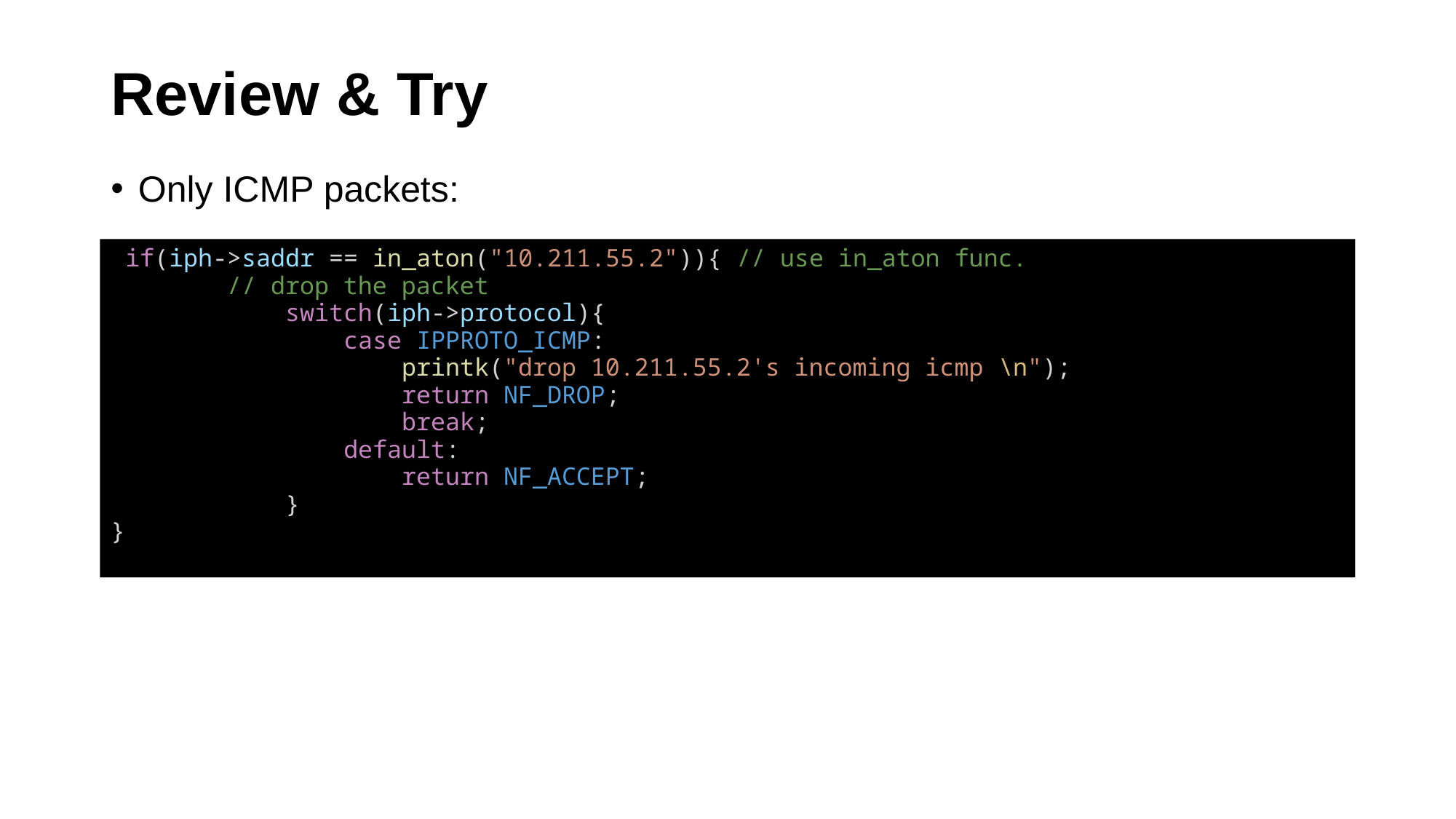

# Review & Try
Only ICMP packets:
 if(iph->saddr == in_aton("10.211.55.2")){ // use in_aton func.
        // drop the packet
            switch(iph->protocol){
                case IPPROTO_ICMP:
                    printk("drop 10.211.55.2's incoming icmp \n");
                    return NF_DROP;
                    break;
                default:
                    return NF_ACCEPT;
            }
}